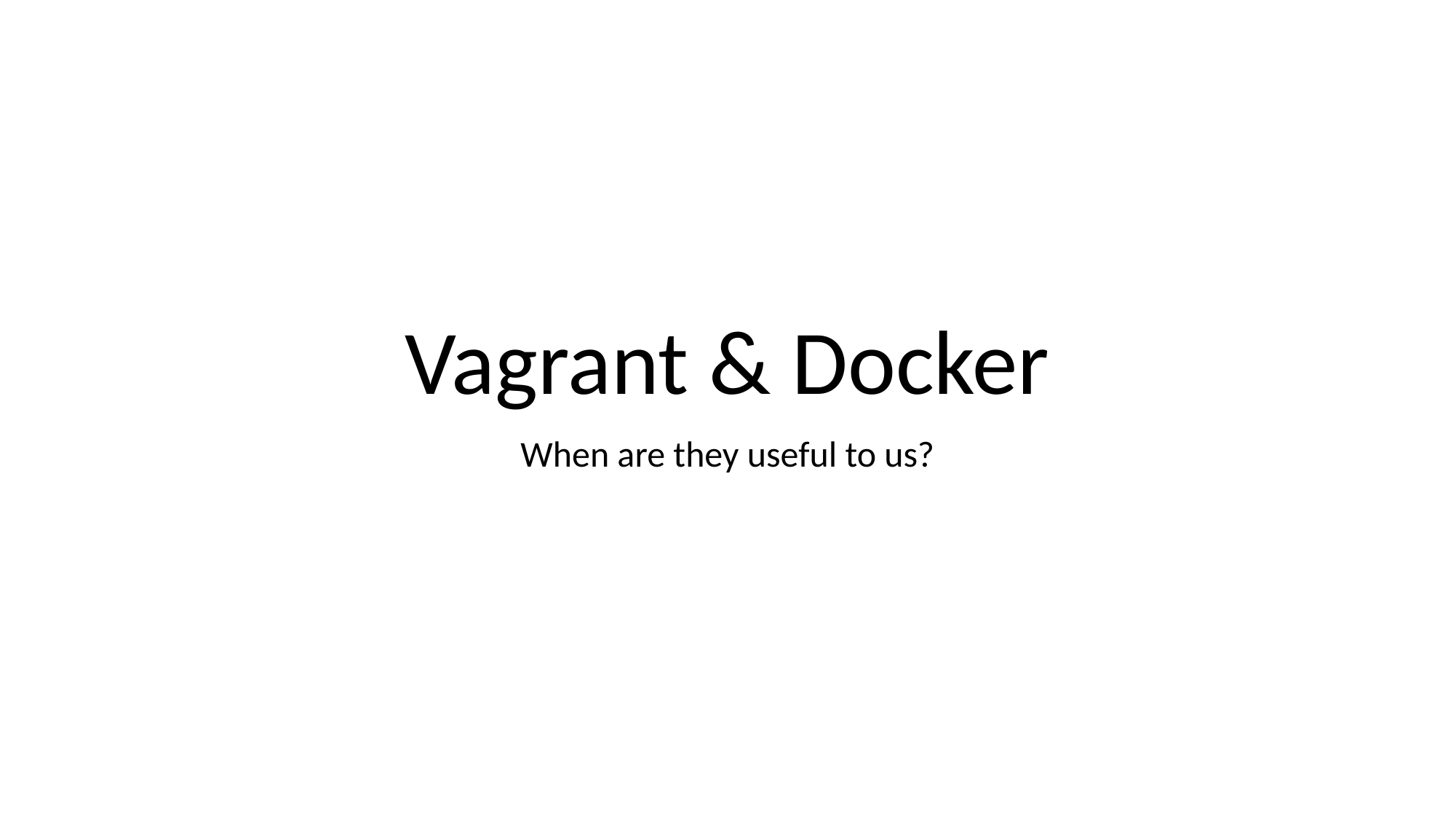

# Vagrant & Docker
When are they useful to us?